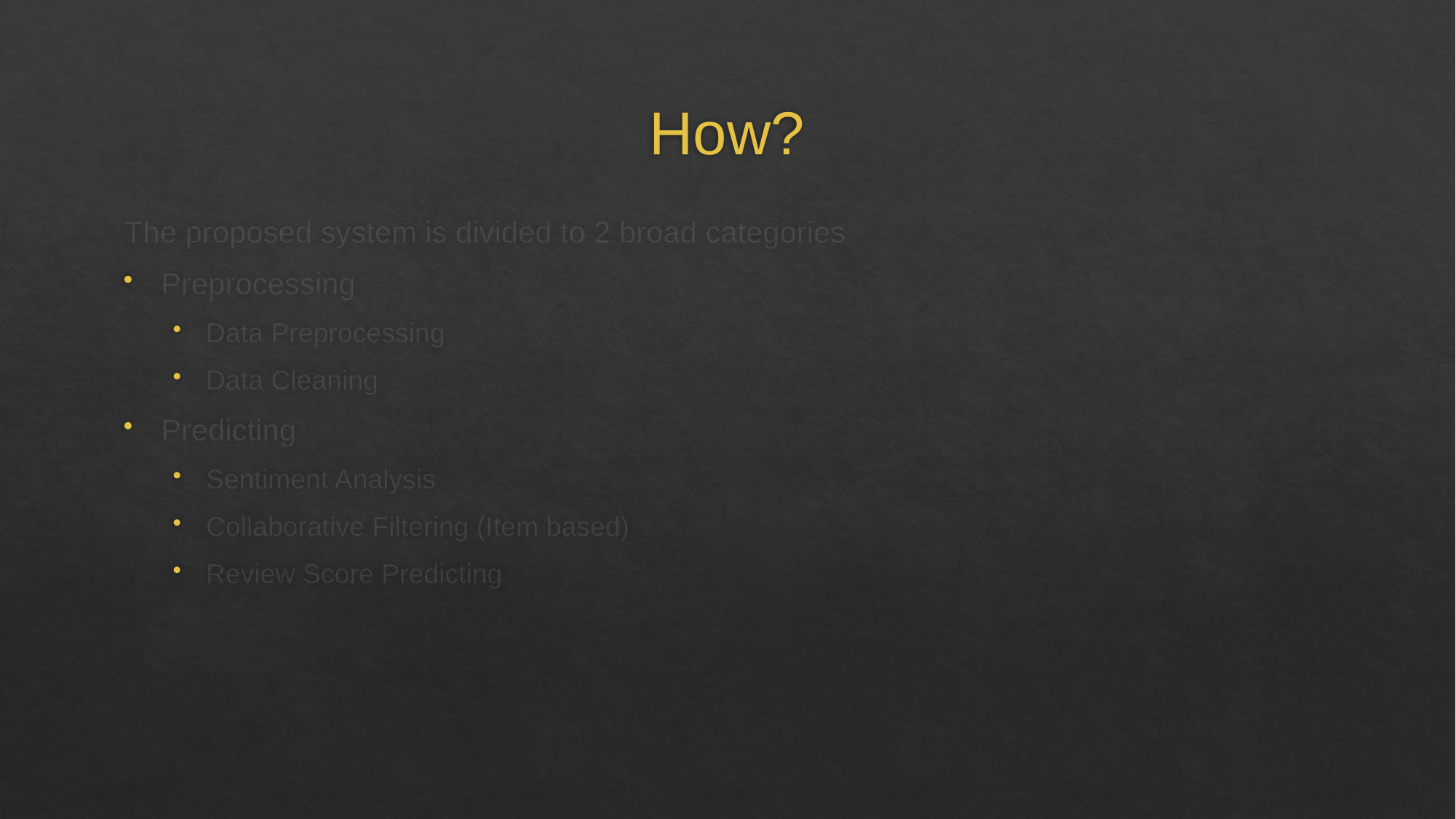

# How?
The proposed system is divided to 2 broad categories
Preprocessing
Data Preprocessing
Data Cleaning
Predicting
Sentiment Analysis
Collaborative Filtering (Item based)
Review Score Predicting